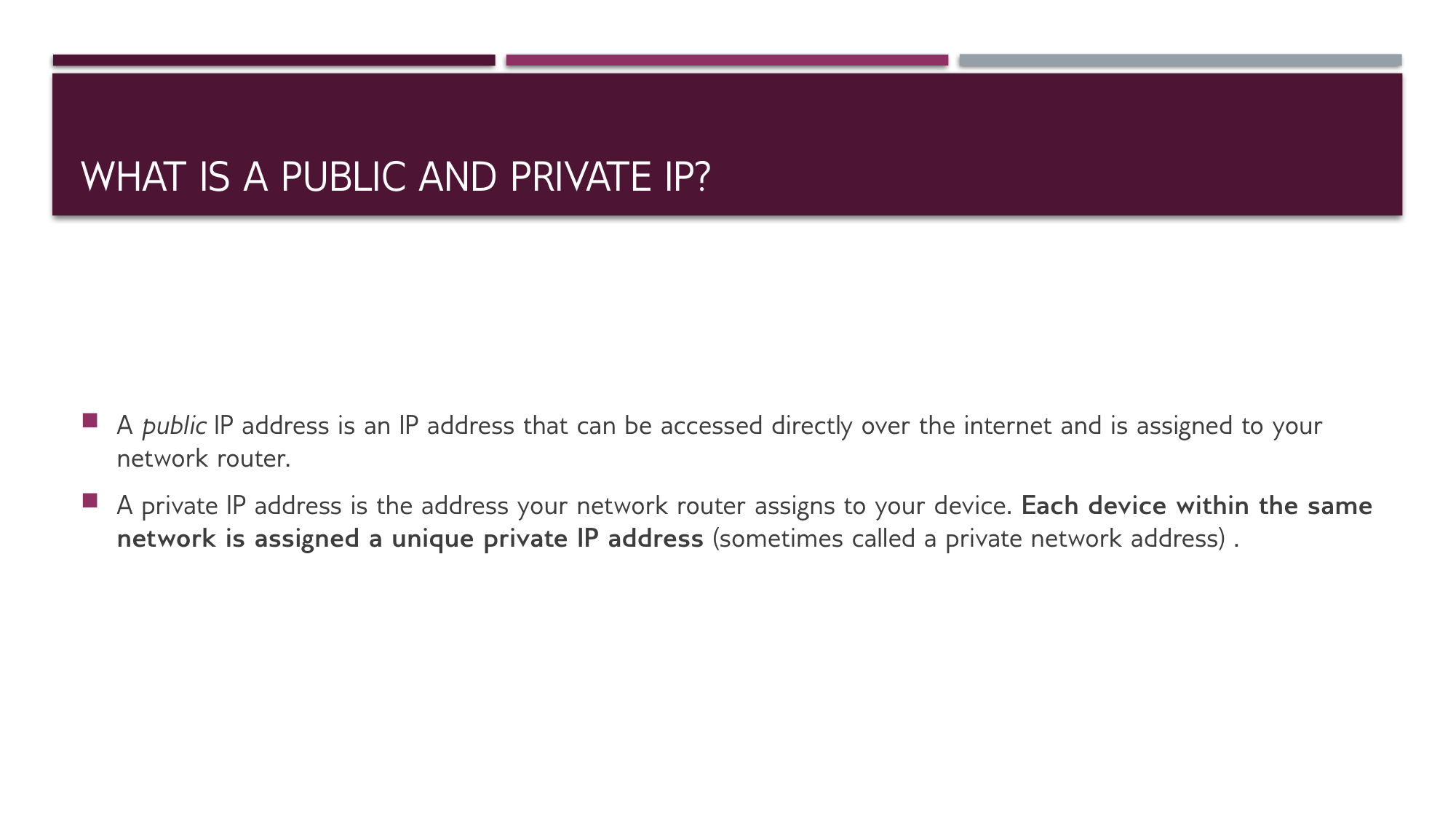

# WHat is a public and private ip?
A public IP address is an IP address that can be accessed directly over the internet and is assigned to your network router.
A private IP address is the address your network router assigns to your device. Each device within the same network is assigned a unique private IP address (sometimes called a private network address) .